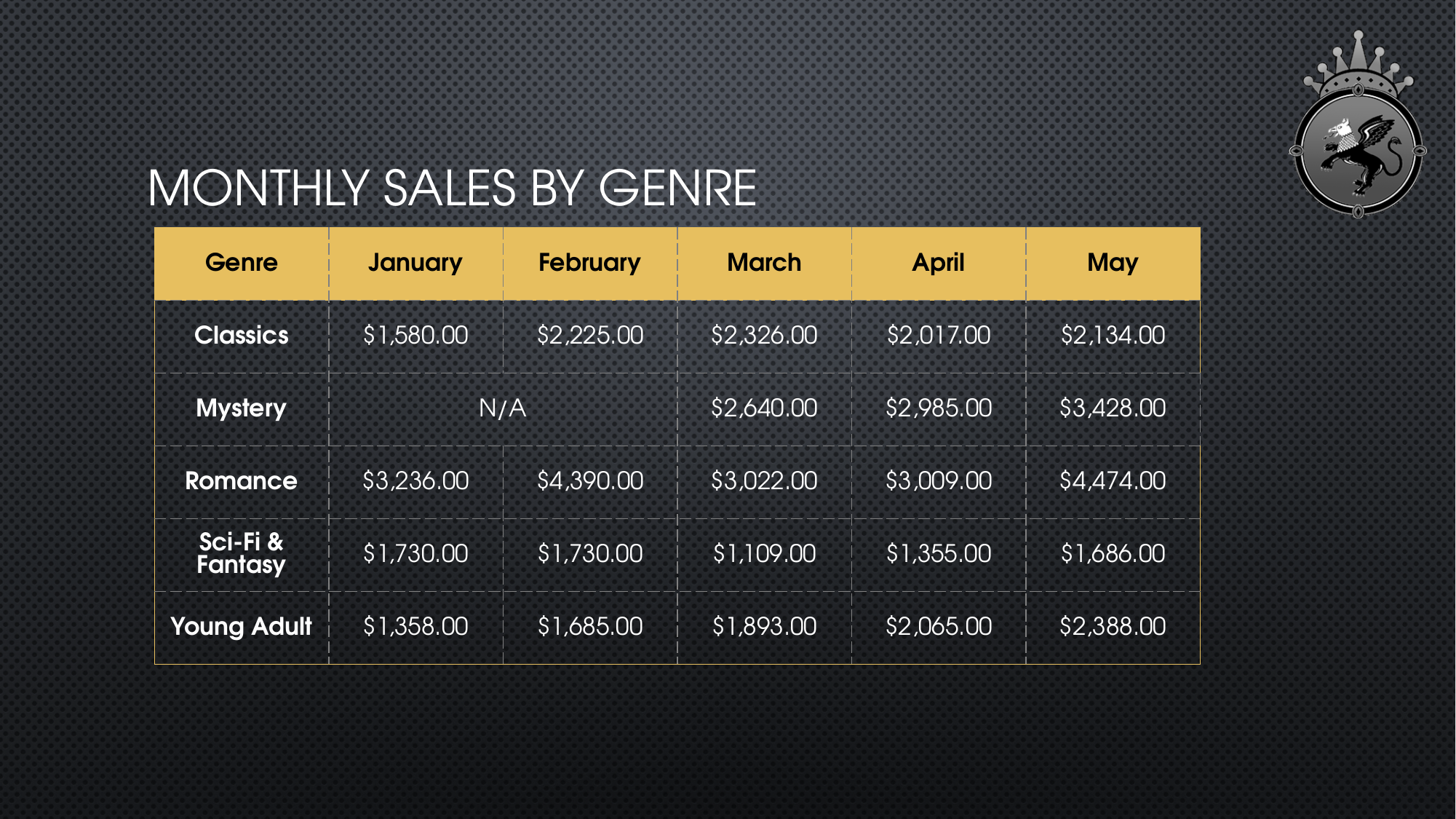

# Monthly Sales by Genre
| Genre | January | February | March | April | May |
| --- | --- | --- | --- | --- | --- |
| Classics | $1,580.00 | $2,225.00 | $2,326.00 | $2,017.00 | $2,134.00 |
| Mystery | N/A |  | $2,640.00 | $2,985.00 | $3,428.00 |
| Romance | $3,236.00 | $4,390.00 | $3,022.00 | $3,009.00 | $4,474.00 |
| Sci-Fi & Fantasy | $1,730.00 | $1,730.00 | $1,109.00 | $1,355.00 | $1,686.00 |
| Young Adult | $1,358.00 | $1,685.00 | $1,893.00 | $2,065.00 | $2,388.00 |